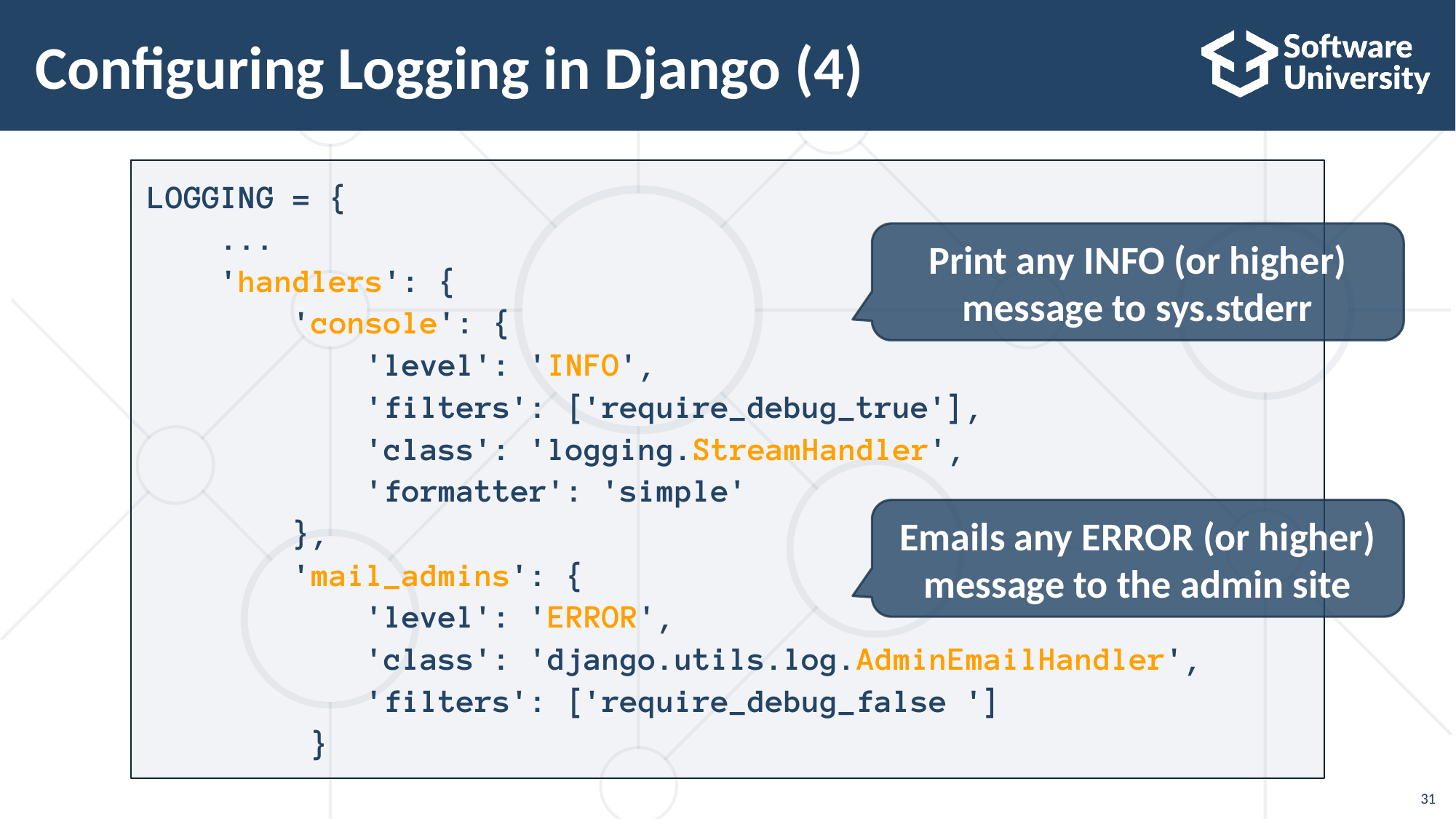

# Configuring Logging in Django (4)
LOGGING = {
    ...
    'handlers': {
        'console': {
            'level': 'INFO',
            'filters': ['require_debug_true'],
            'class': 'logging.StreamHandler',
            'formatter': 'simple'
        },
        'mail_admins': {
            'level': 'ERROR',
            'class': 'django.utils.log.AdminEmailHandler',
            'filters': ['require_debug_false ']
         }
Print any INFO (or higher) message to sys.stderr
Emails any ERROR (or higher) message to the admin site
31